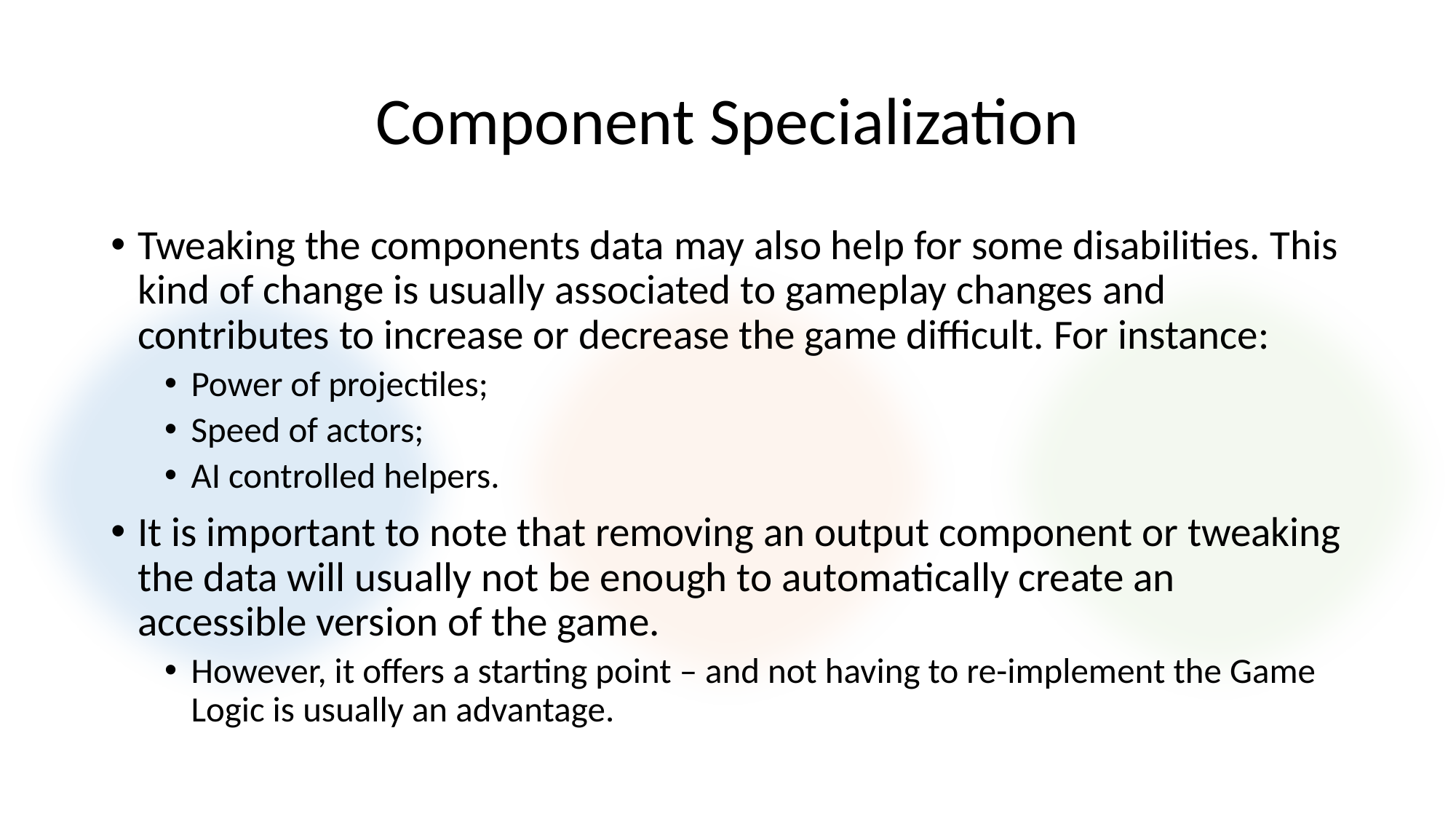

# Component Specialization
Tweaking the components data may also help for some disabilities. This kind of change is usually associated to gameplay changes and contributes to increase or decrease the game difficult. For instance:
Power of projectiles;
Speed of actors;
AI controlled helpers.
It is important to note that removing an output component or tweaking the data will usually not be enough to automatically create an accessible version of the game.
However, it offers a starting point – and not having to re-implement the Game Logic is usually an advantage.